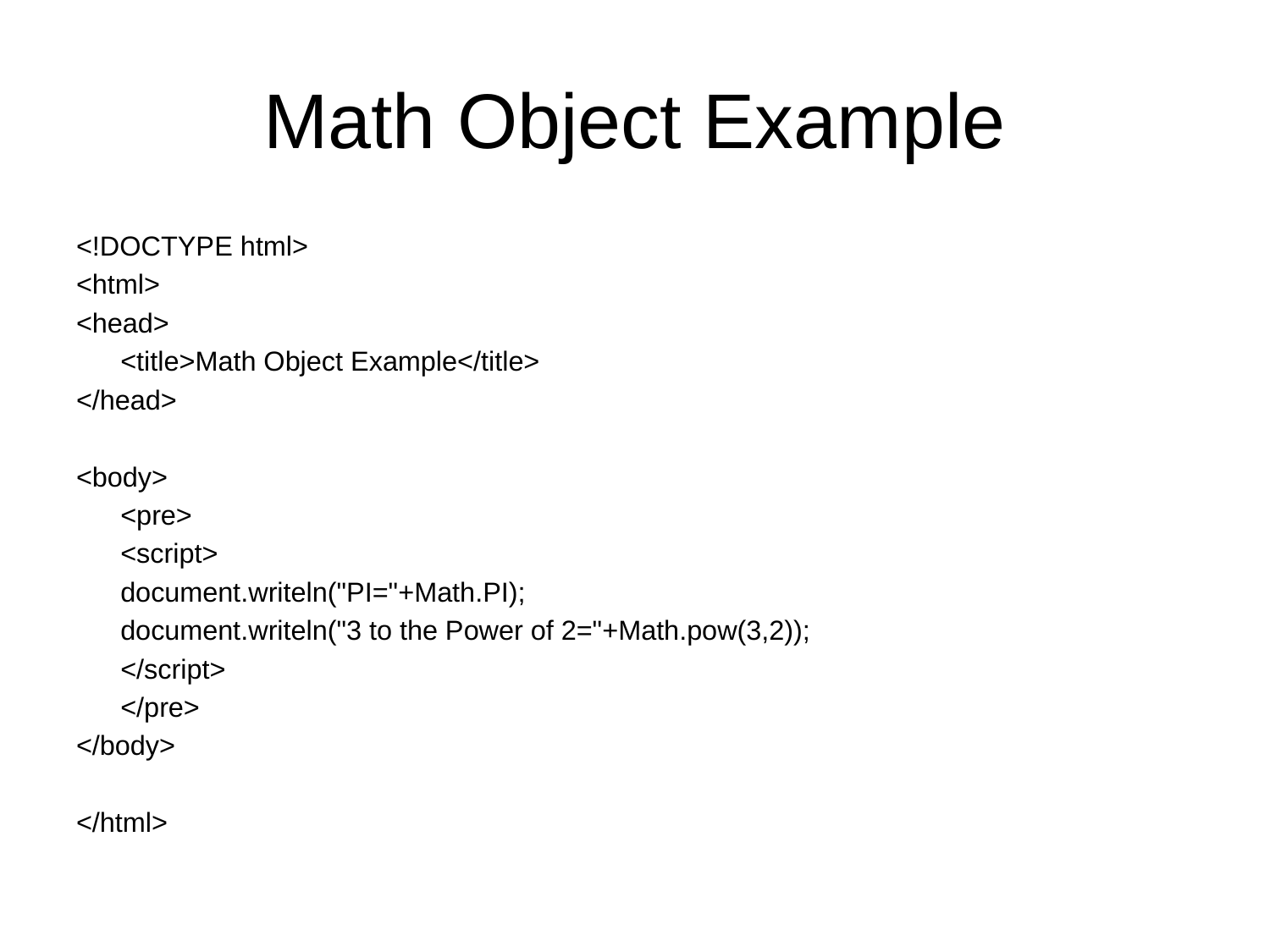

# Math Object Example
<!DOCTYPE html>
<html>
<head>
	<title>Math Object Example</title>
</head>

<body>
	<pre>
	<script>
	document.writeln("PI="+Math.PI);
	document.writeln("3 to the Power of 2="+Math.pow(3,2));
	</script>
	</pre>
</body>

</html>